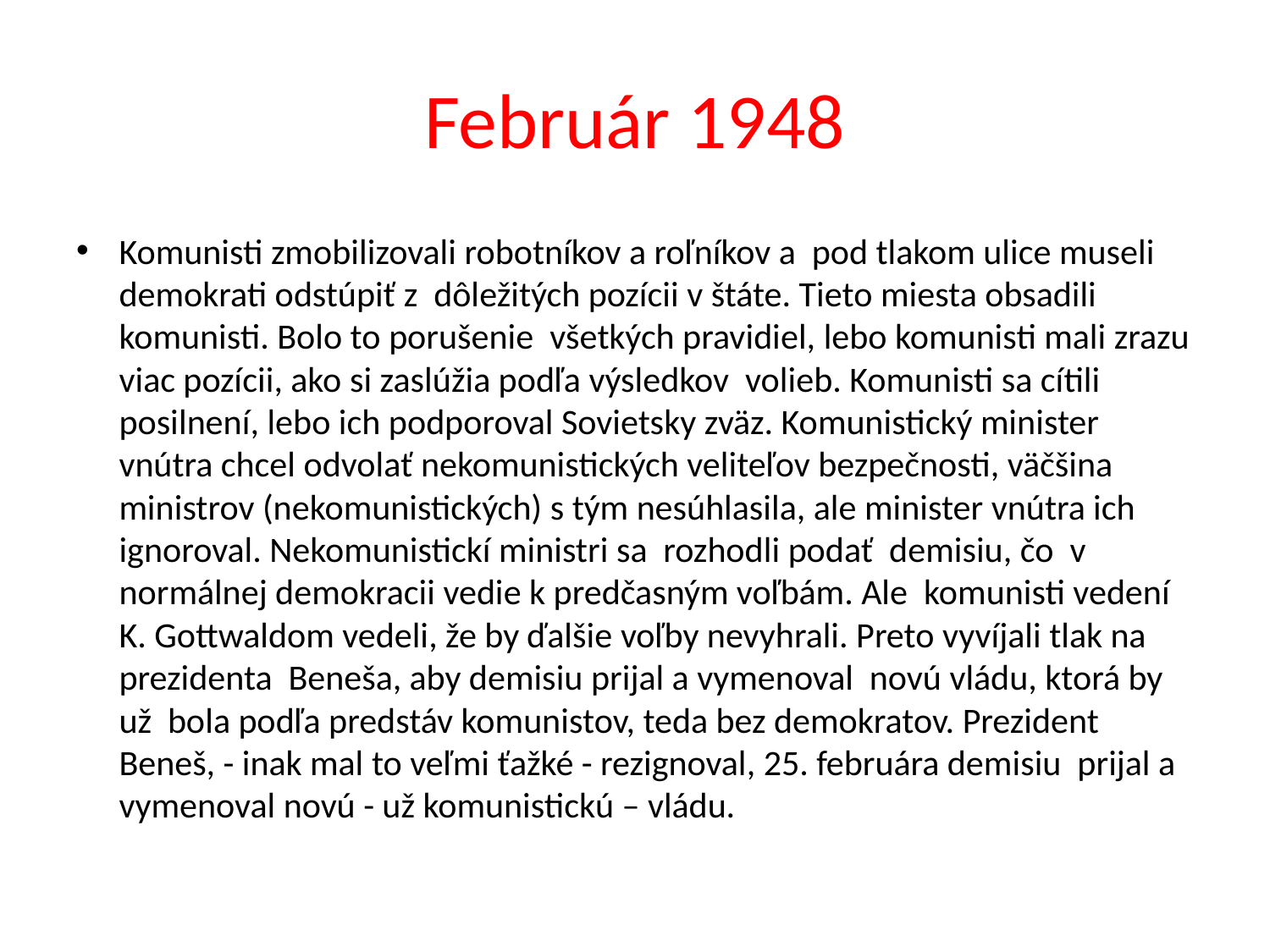

# Február 1948
Komunisti zmobilizovali robotníkov a roľníkov a  pod tlakom ulice museli demokrati odstúpiť z  dôležitých pozícii v štáte. Tieto miesta obsadili komunisti. Bolo to porušenie  všetkých pravidiel, lebo komunisti mali zrazu viac pozícii, ako si zaslúžia podľa výsledkov  volieb. Komunisti sa cítili posilnení, lebo ich podporoval Sovietsky zväz. Komunistický minister vnútra chcel odvolať nekomunistických veliteľov bezpečnosti, väčšina  ministrov (nekomunistických) s tým nesúhlasila, ale minister vnútra ich ignoroval. Nekomunistickí ministri sa  rozhodli podať  demisiu, čo  v  normálnej demokracii vedie k predčasným voľbám. Ale  komunisti vedení K. Gottwaldom vedeli, že by ďalšie voľby nevyhrali. Preto vyvíjali tlak na  prezidenta  Beneša, aby demisiu prijal a vymenoval  novú vládu, ktorá by už  bola podľa predstáv komunistov, teda bez demokratov. Prezident  Beneš, - inak mal to veľmi ťažké - rezignoval, 25. februára demisiu  prijal a vymenoval novú - už komunistickú – vládu.